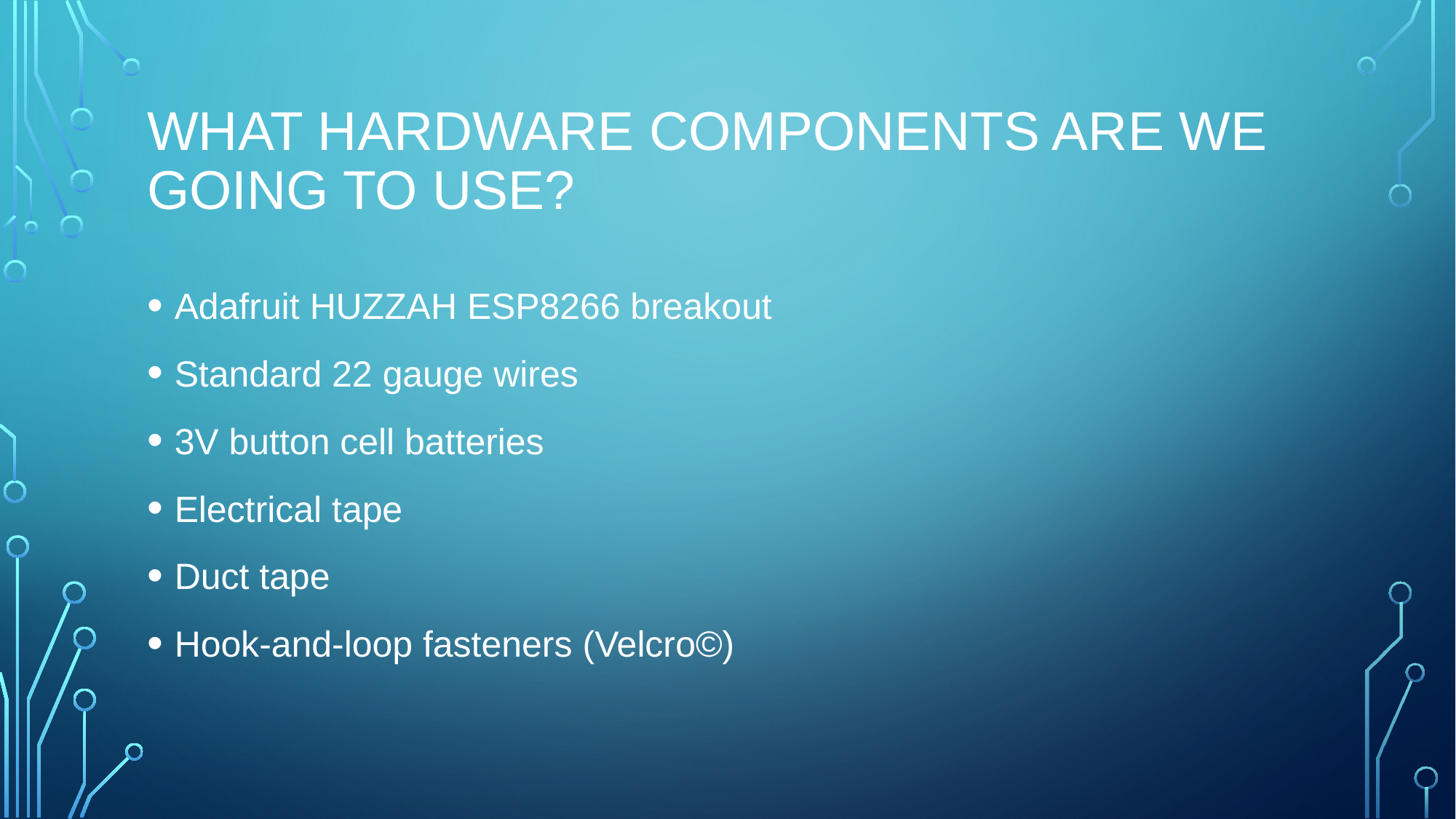

# What Hardware Components are we going to use?
Adafruit HUZZAH ESP8266 breakout
Standard 22 gauge wires
3V button cell batteries
Electrical tape
Duct tape
Hook-and-loop fasteners (Velcro©)